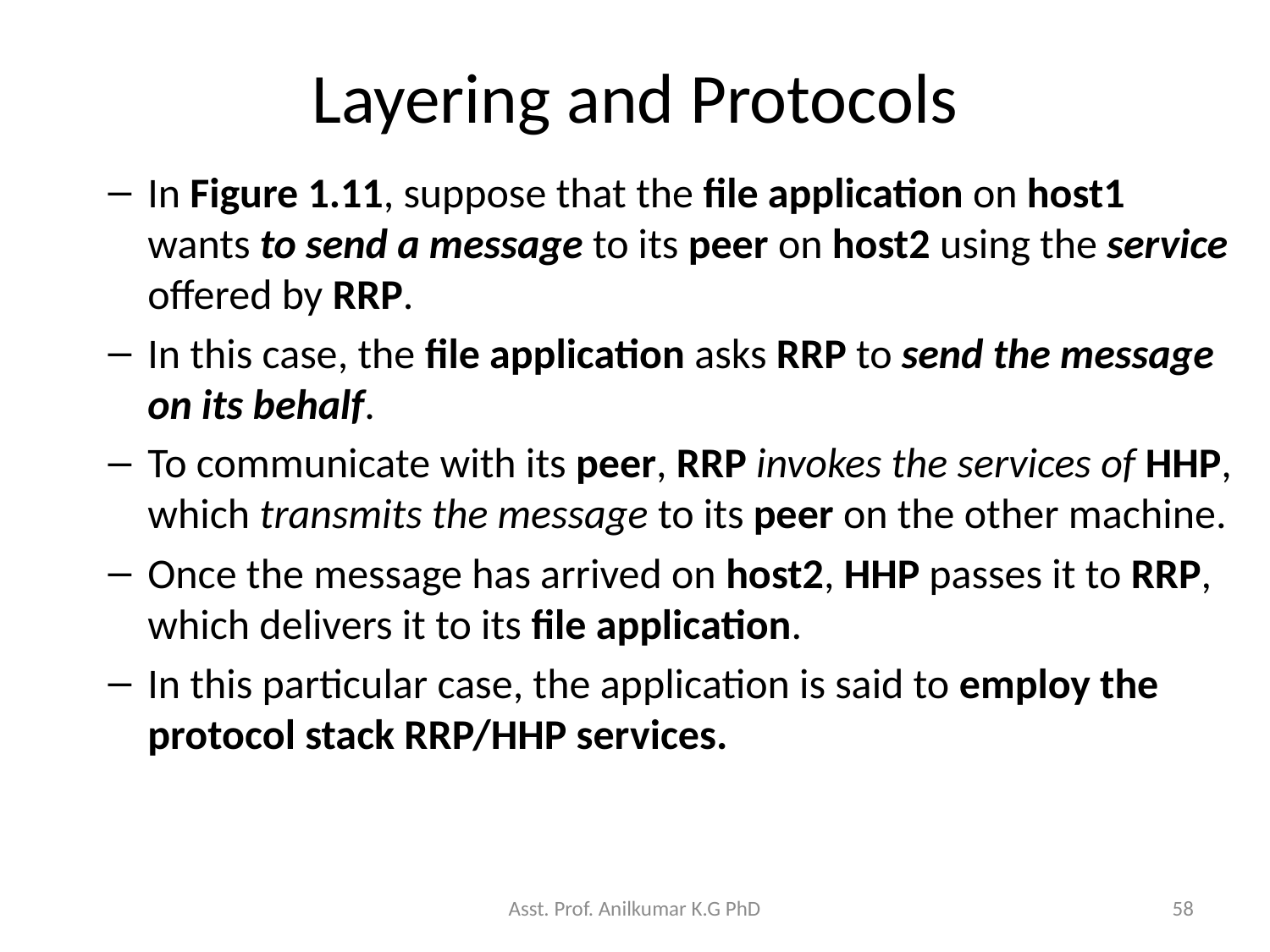

# Layering and Protocols
In Figure 1.11, suppose that the file application on host1 wants to send a message to its peer on host2 using the service offered by RRP.
In this case, the file application asks RRP to send the message on its behalf.
To communicate with its peer, RRP invokes the services of HHP, which transmits the message to its peer on the other machine.
Once the message has arrived on host2, HHP passes it to RRP, which delivers it to its file application.
In this particular case, the application is said to employ the protocol stack RRP/HHP services.
Asst. Prof. Anilkumar K.G PhD
58